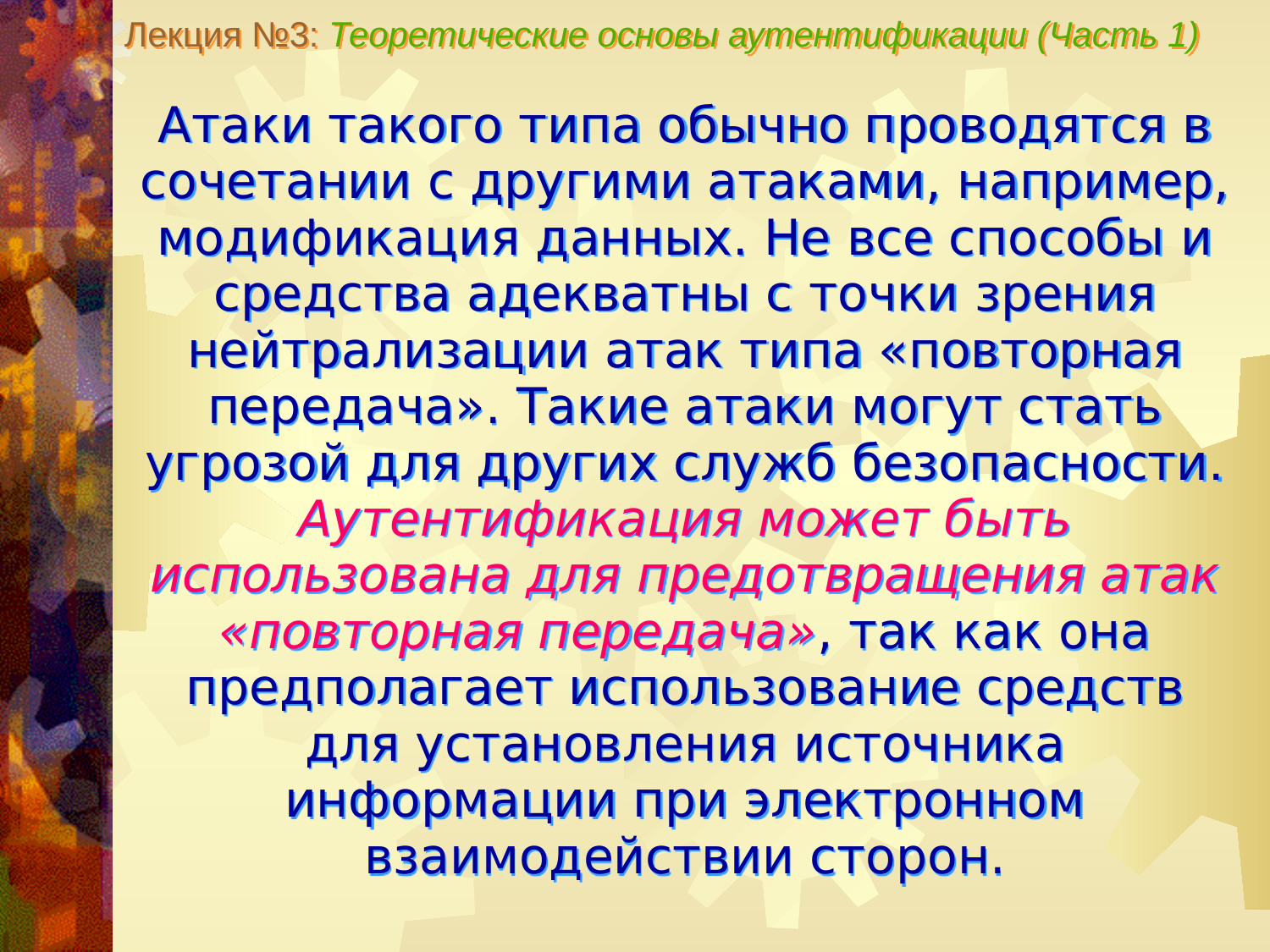

Лекция №3: Теоретические основы аутентификации (Часть 1)
Атаки такого типа обычно проводятся в сочетании с другими атаками, например, модификация данных. Не все способы и средства адекватны с точки зрения нейтрализации атак типа «повторная передача». Такие атаки могут стать угрозой для других служб безопасности. Аутентификация может быть использована для предотвращения атак «повторная передача», так как она предполагает использование средств для установления источника информации при электронном взаимодействии сторон.